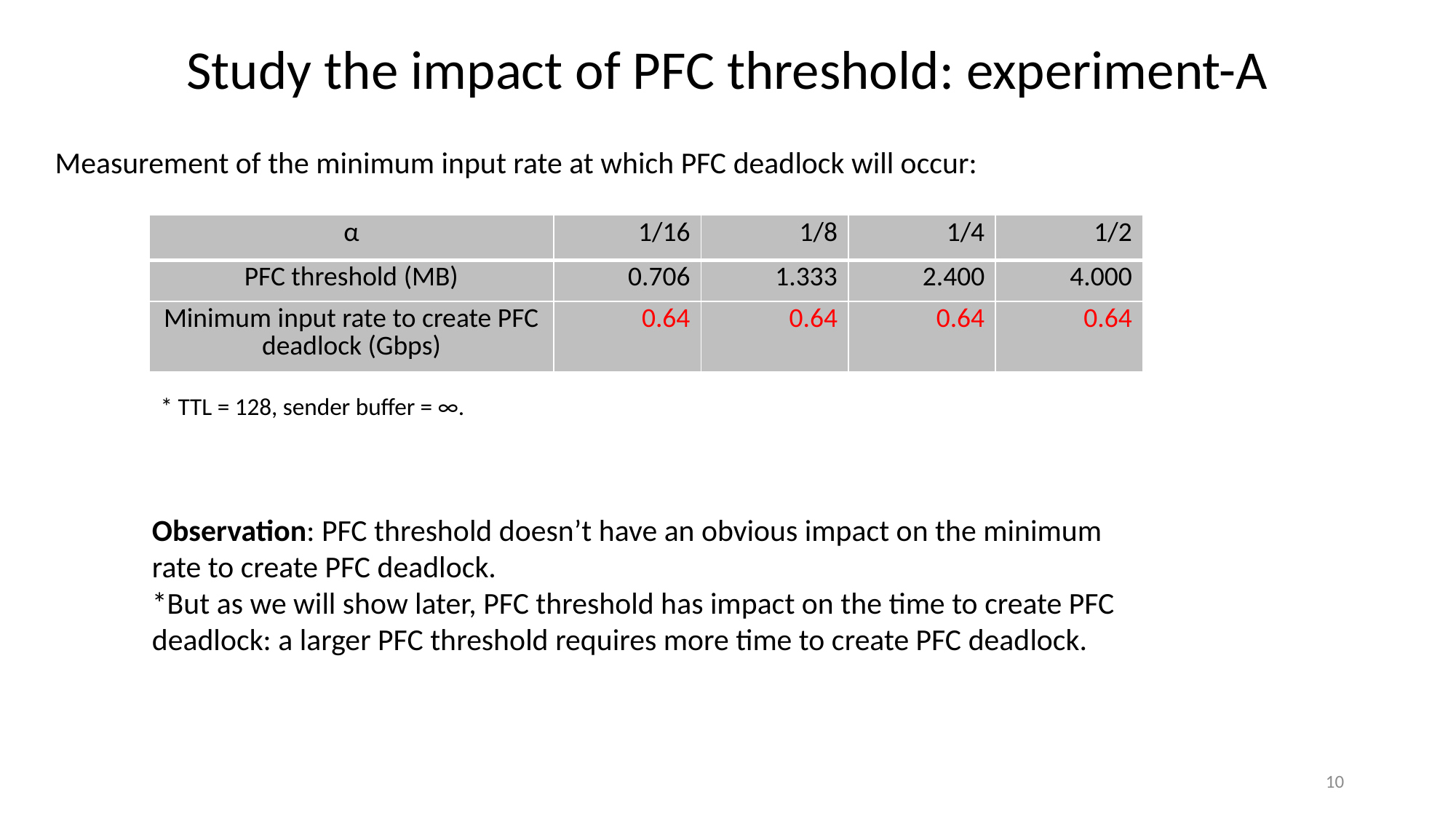

Study the impact of PFC threshold: experiment-A
Measurement of the minimum input rate at which PFC deadlock will occur:
| α | 1/16 | 1/8 | 1/4 | 1/2 |
| --- | --- | --- | --- | --- |
| PFC threshold (MB) | 0.706 | 1.333 | 2.400 | 4.000 |
| Minimum input rate to create PFC deadlock (Gbps) | 0.64 | 0.64 | 0.64 | 0.64 |
* TTL = 128, sender buffer = ∞.
Observation: PFC threshold doesn’t have an obvious impact on the minimum rate to create PFC deadlock.
*But as we will show later, PFC threshold has impact on the time to create PFC deadlock: a larger PFC threshold requires more time to create PFC deadlock.
10